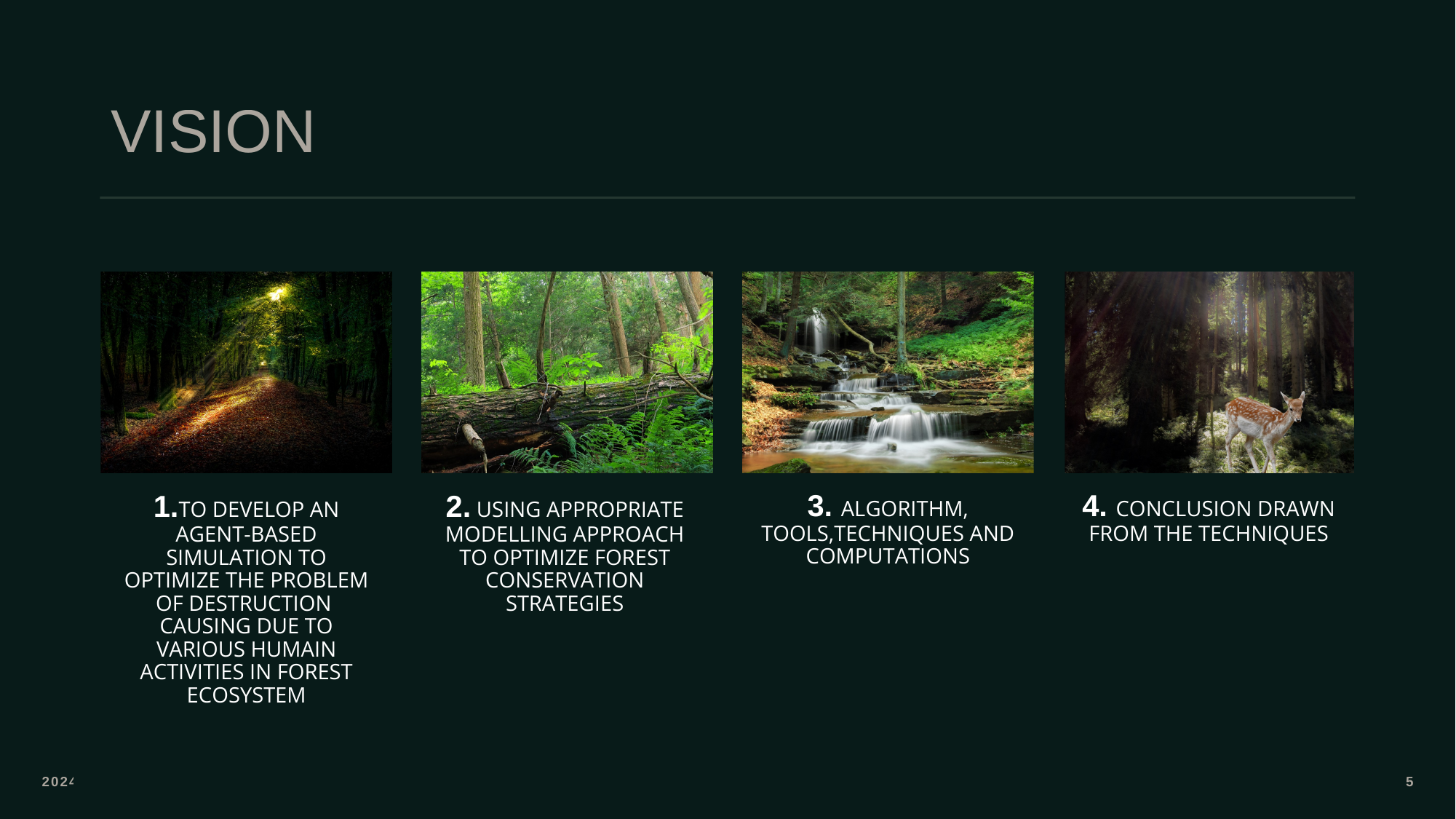

# VISION
1.TO DEVELOP AN AGENT-BASED SIMULATION TO OPTIMIZE THE PROBLEM OF DESTRUCTION  CAUSING DUE TO VARIOUS HUMAIN ACTIVITIES IN FOREST ECOSYSTEM
2. USING APPROPRIATE MODELLING APPROACH TO OPTIMIZE FOREST CONSERVATION STRATEGIES
3. ALGORITHM, TOOLS,TECHNIQUES AND COMPUTATIONS
4. CONCLUSION DRAWN FROM THE TECHNIQUES
2024

5